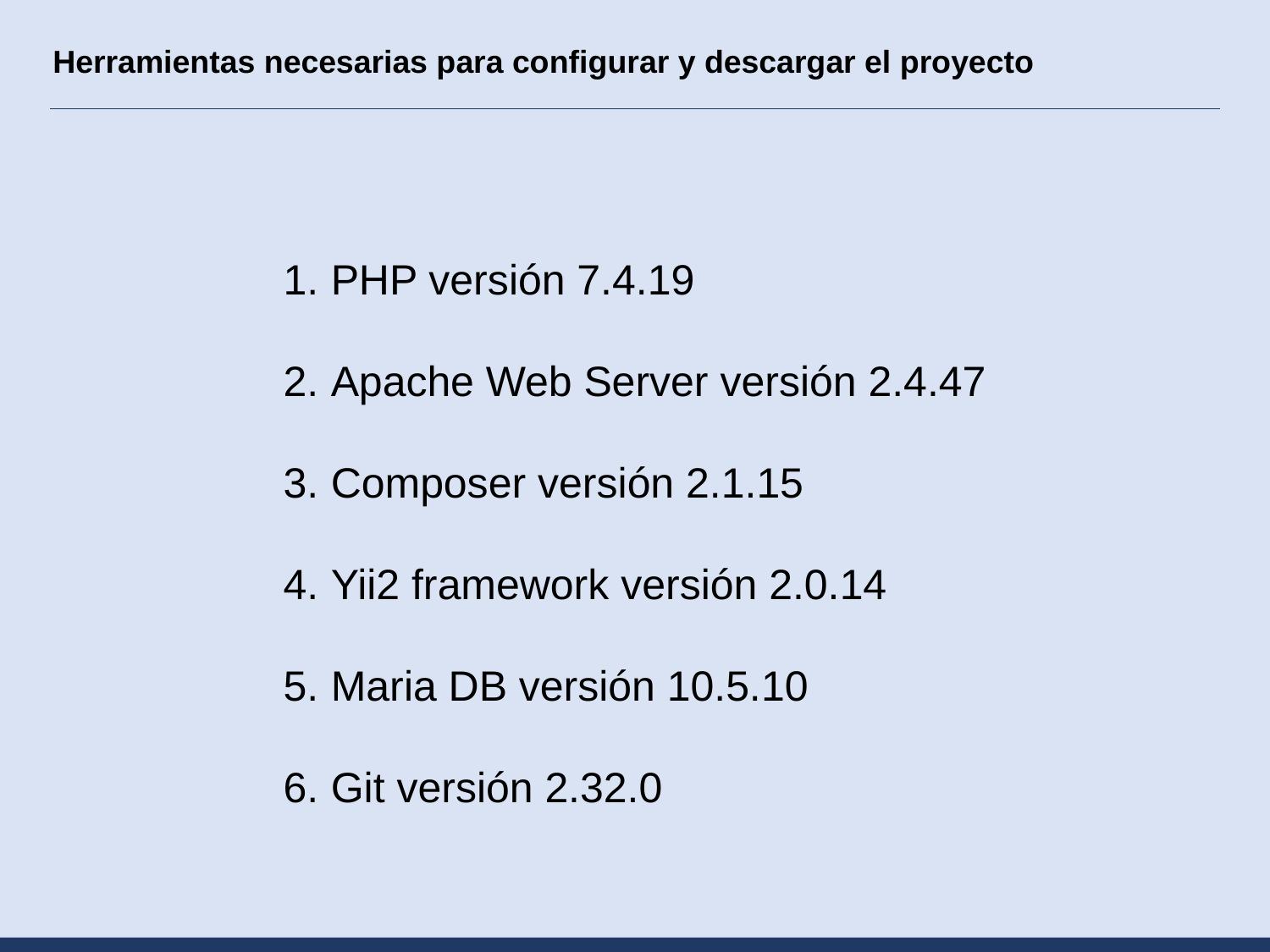

Herramientas necesarias para configurar y descargar el proyecto
PHP versión 7.4.19
Apache Web Server versión 2.4.47
Composer versión 2.1.15
Yii2 framework versión 2.0.14
Maria DB versión 10.5.10
Git versión 2.32.0